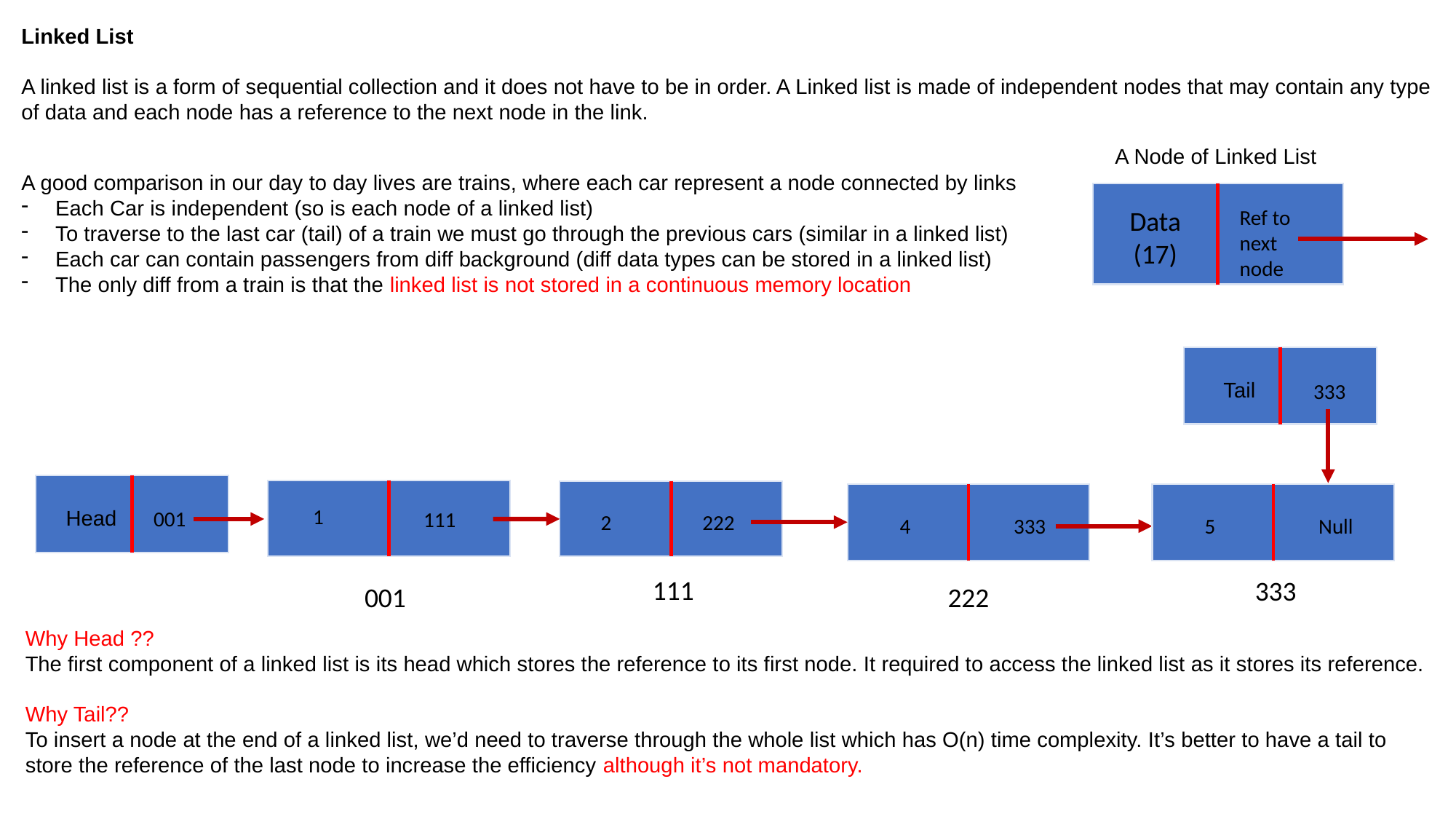

Linked List

A linked list is a form of sequential collection and it does not have to be in order. A Linked list is made of independent nodes that may contain any type
of data and each node has a reference to the next node in the link.
A Node of Linked List
A good comparison in our day to day lives are trains, where each car represent a node connected by links
Each Car is independent (so is each node of a linked list)
To traverse to the last car (tail) of a train we must go through the previous cars (similar in a linked list)
Each car can contain passengers from diff background (diff data types can be stored in a linked list)
The only diff from a train is that the linked list is not stored in a continuous memory location

Data
(17)
Ref to next node

Tail
333

Head
001

1
111

2
222

4
333

5
Null
111
333
001
222
Why Head ??
The first component of a linked list is its head which stores the reference to its first node. It required to access the linked list as it stores its reference.

Why Tail??
To insert a node at the end of a linked list, we’d need to traverse through the whole list which has O(n) time complexity. It’s better to have a tail to
store the reference of the last node to increase the efficiency although it’s not mandatory.